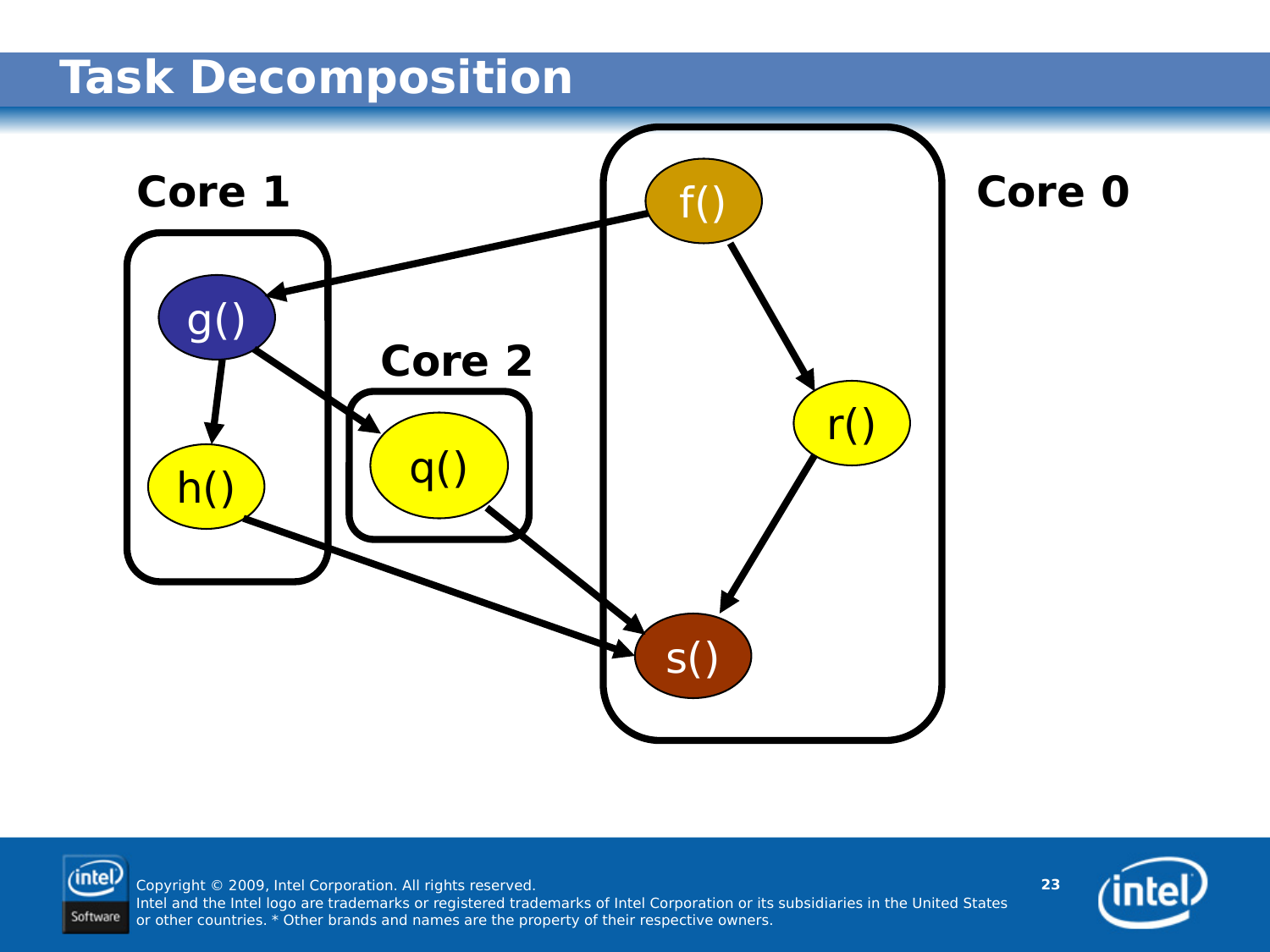

# Task Decomposition

Core 1
f()
Core 0

g()
Core 2

r()

q()
h()

s()
23